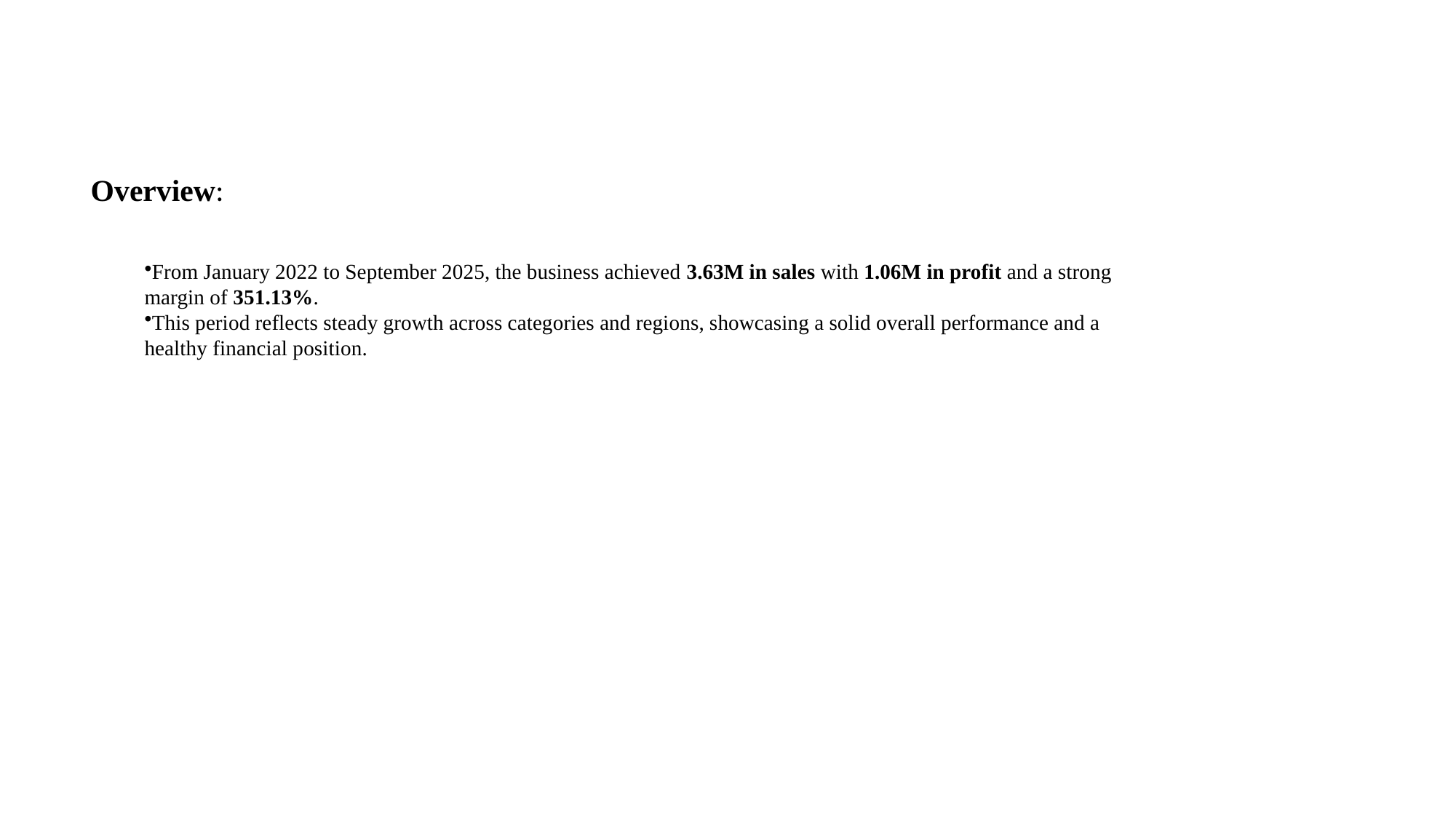

# Overview:
From January 2022 to September 2025, the business achieved 3.63M in sales with 1.06M in profit and a strong margin of 351.13%.
This period reflects steady growth across categories and regions, showcasing a solid overall performance and a healthy financial position.